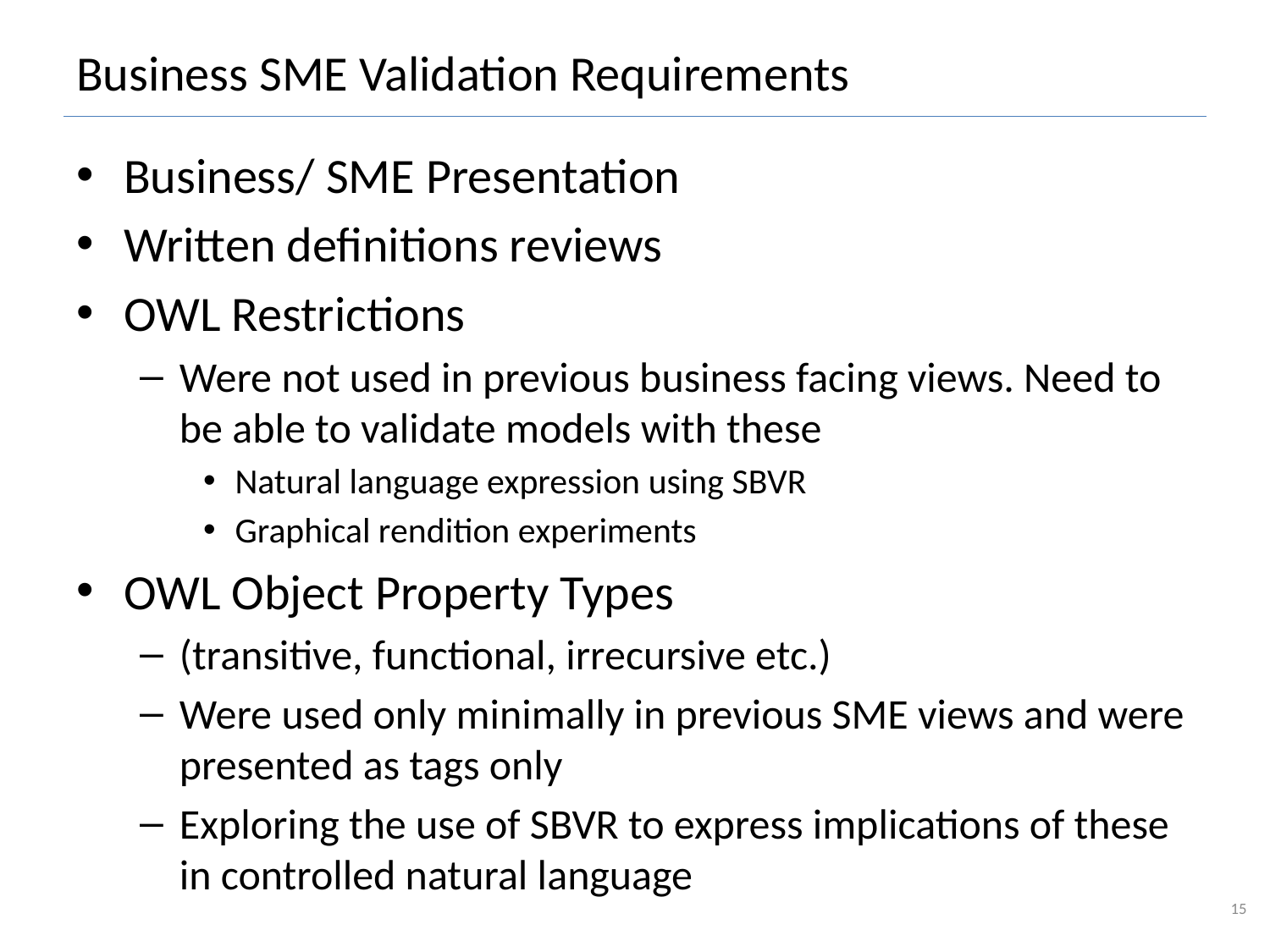

# Business SME Validation Requirements
Business/ SME Presentation
Written definitions reviews
OWL Restrictions
Were not used in previous business facing views. Need to be able to validate models with these
Natural language expression using SBVR
Graphical rendition experiments
OWL Object Property Types
(transitive, functional, irrecursive etc.)
Were used only minimally in previous SME views and were presented as tags only
Exploring the use of SBVR to express implications of these in controlled natural language

15